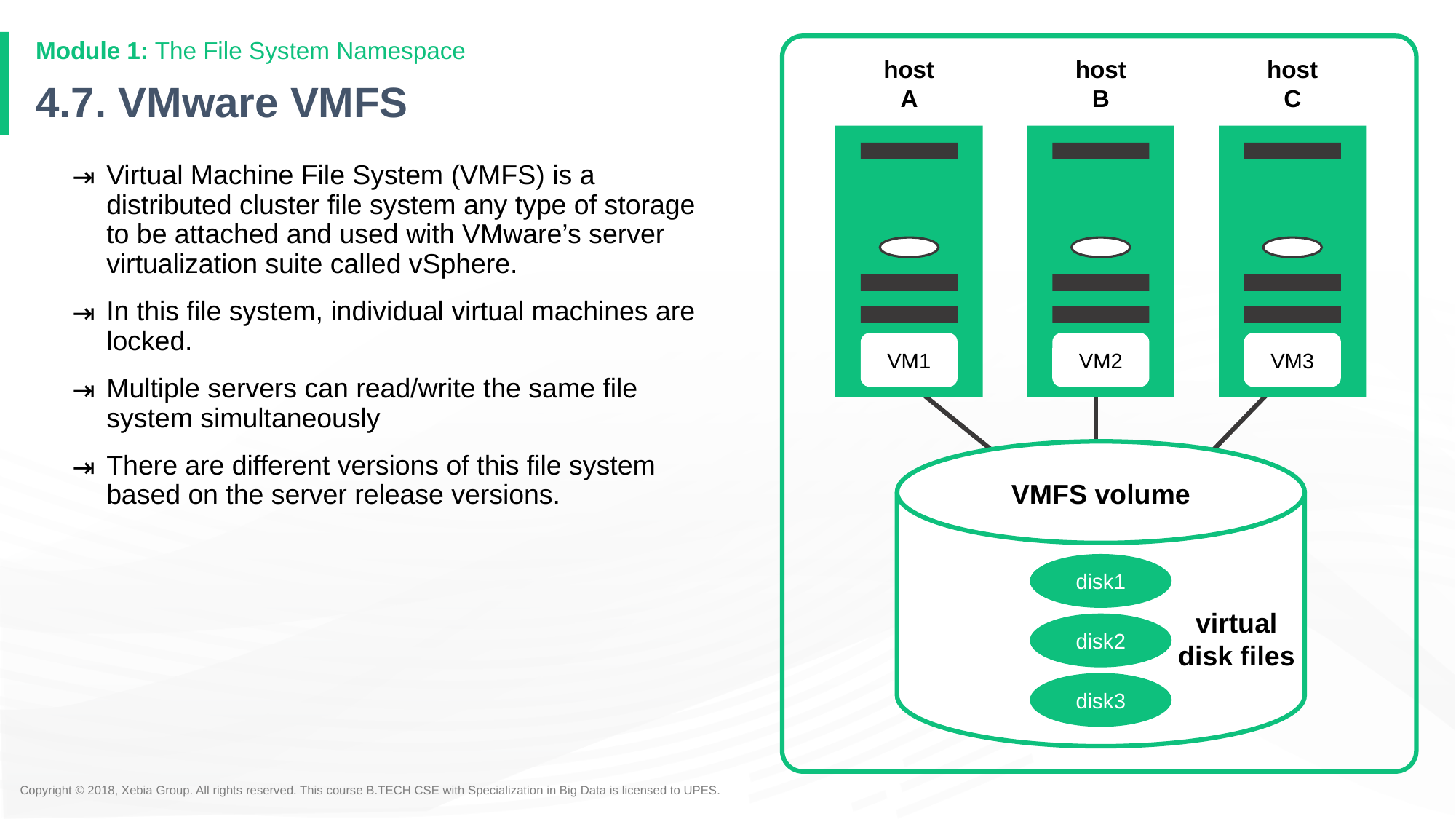

Module 1: The File System Namespace

host
A
host
B
host
C

VM1
VM2
VM3

VMFS volume
disk1
virtual disk files
disk2
disk3
# 4.7. VMware VMFS
Virtual Machine File System (VMFS) is a distributed cluster file system any type of storage to be attached and used with VMware’s server virtualization suite called vSphere.
In this file system, individual virtual machines are locked.
Multiple servers can read/write the same file system simultaneously
There are different versions of this file system based on the server release versions.